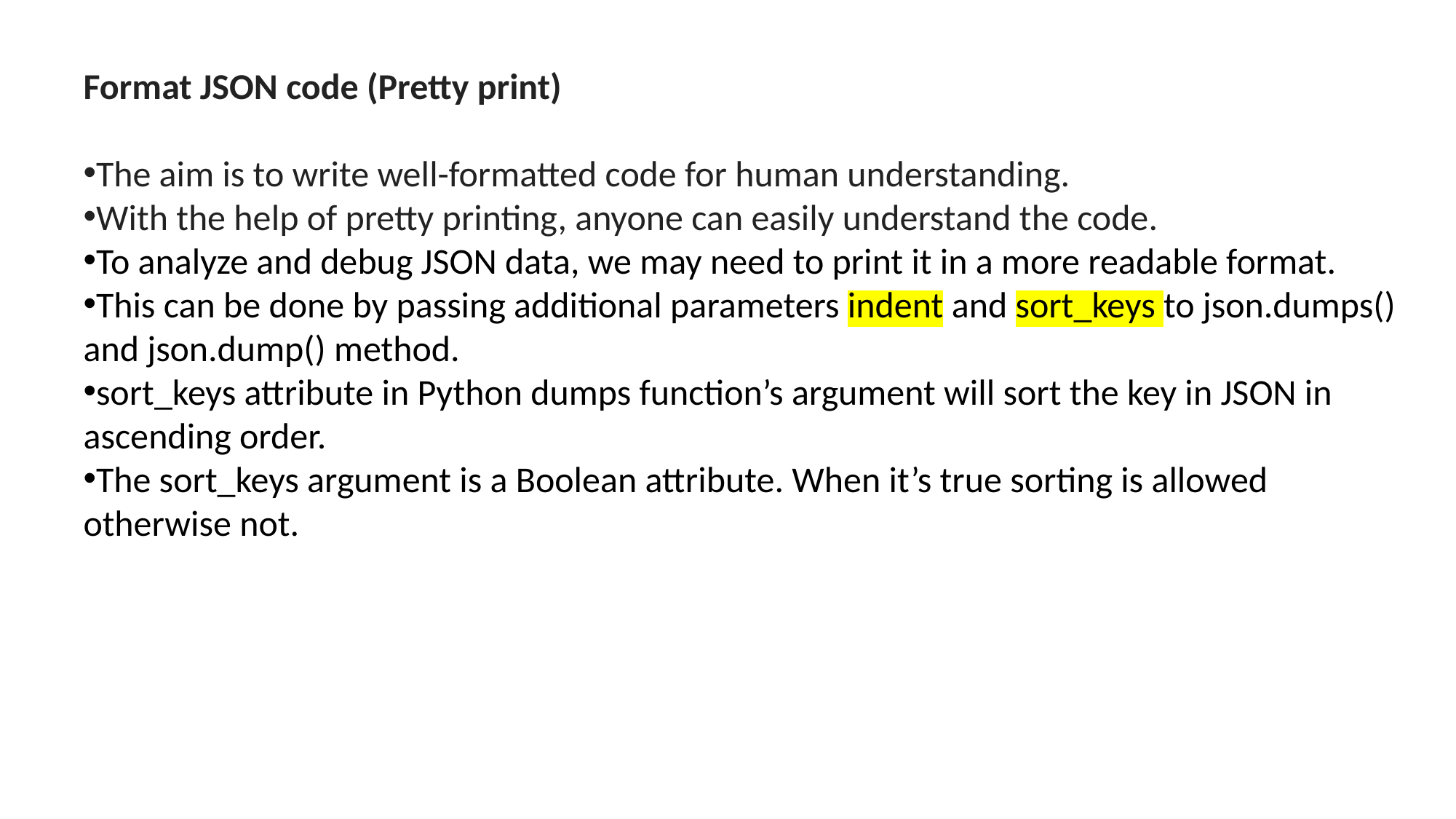

Format JSON code (Pretty print)

The aim is to write well-formatted code for human understanding.
With the help of pretty printing, anyone can easily understand the code.
To analyze and debug JSON data, we may need to print it in a more readable format.
This can be done by passing additional parameters indent and sort_keys to json.dumps() and json.dump() method.
sort_keys attribute in Python dumps function’s argument will sort the key in JSON in ascending order.
The sort_keys argument is a Boolean attribute. When it’s true sorting is allowed otherwise not.